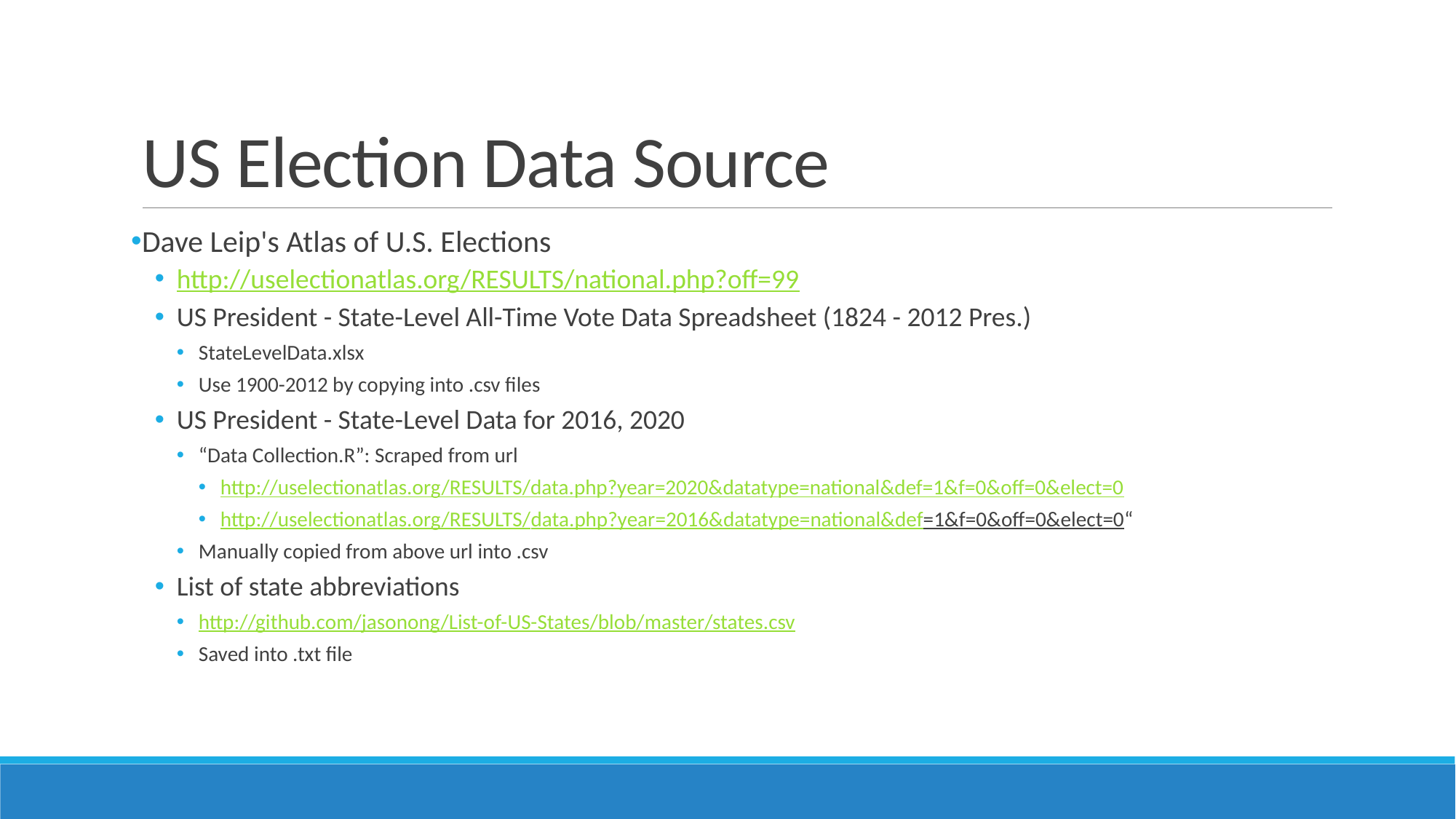

# US Election Data Source
Dave Leip's Atlas of U.S. Elections
http://uselectionatlas.org/RESULTS/national.php?off=99
US President - State-Level All-Time Vote Data Spreadsheet (1824 - 2012 Pres.)
StateLevelData.xlsx
Use 1900-2012 by copying into .csv files
US President - State-Level Data for 2016, 2020
“Data Collection.R”: Scraped from url
http://uselectionatlas.org/RESULTS/data.php?year=2020&datatype=national&def=1&f=0&off=0&elect=0
http://uselectionatlas.org/RESULTS/data.php?year=2016&datatype=national&def=1&f=0&off=0&elect=0“
Manually copied from above url into .csv
List of state abbreviations
http://github.com/jasonong/List-of-US-States/blob/master/states.csv
Saved into .txt file